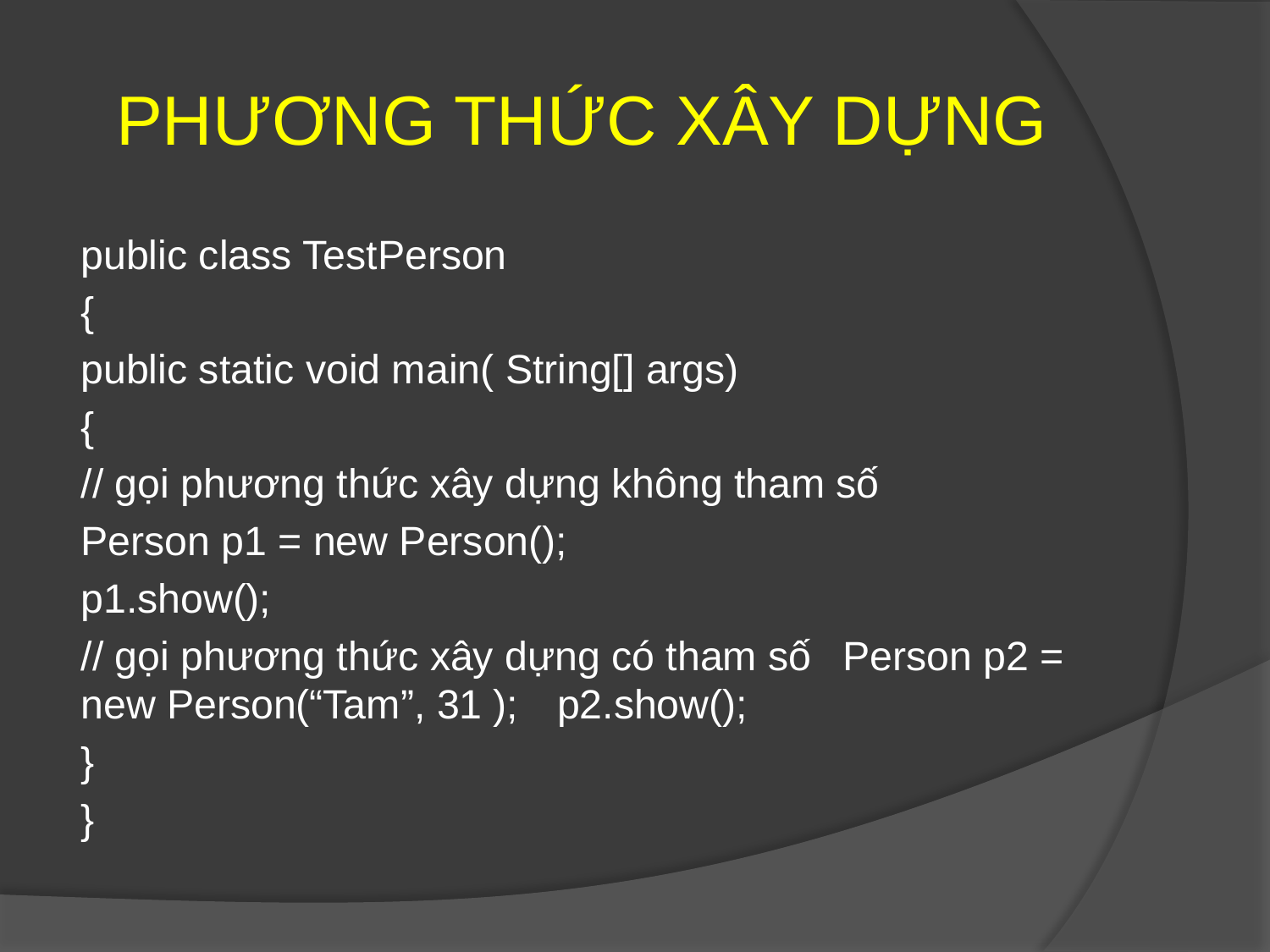

# PHƯƠNG THỨC XÂY DỰNG
public class TestPerson
{
	public static void main( String[] args)
	{
	// gọi phương thức xây dựng không tham số
		Person p1 = new Person();
		p1.show();
	// gọi phương thức xây dựng có tham số 		Person p2 = new Person(“Tam”, 31 ); 		p2.show();
	}
}